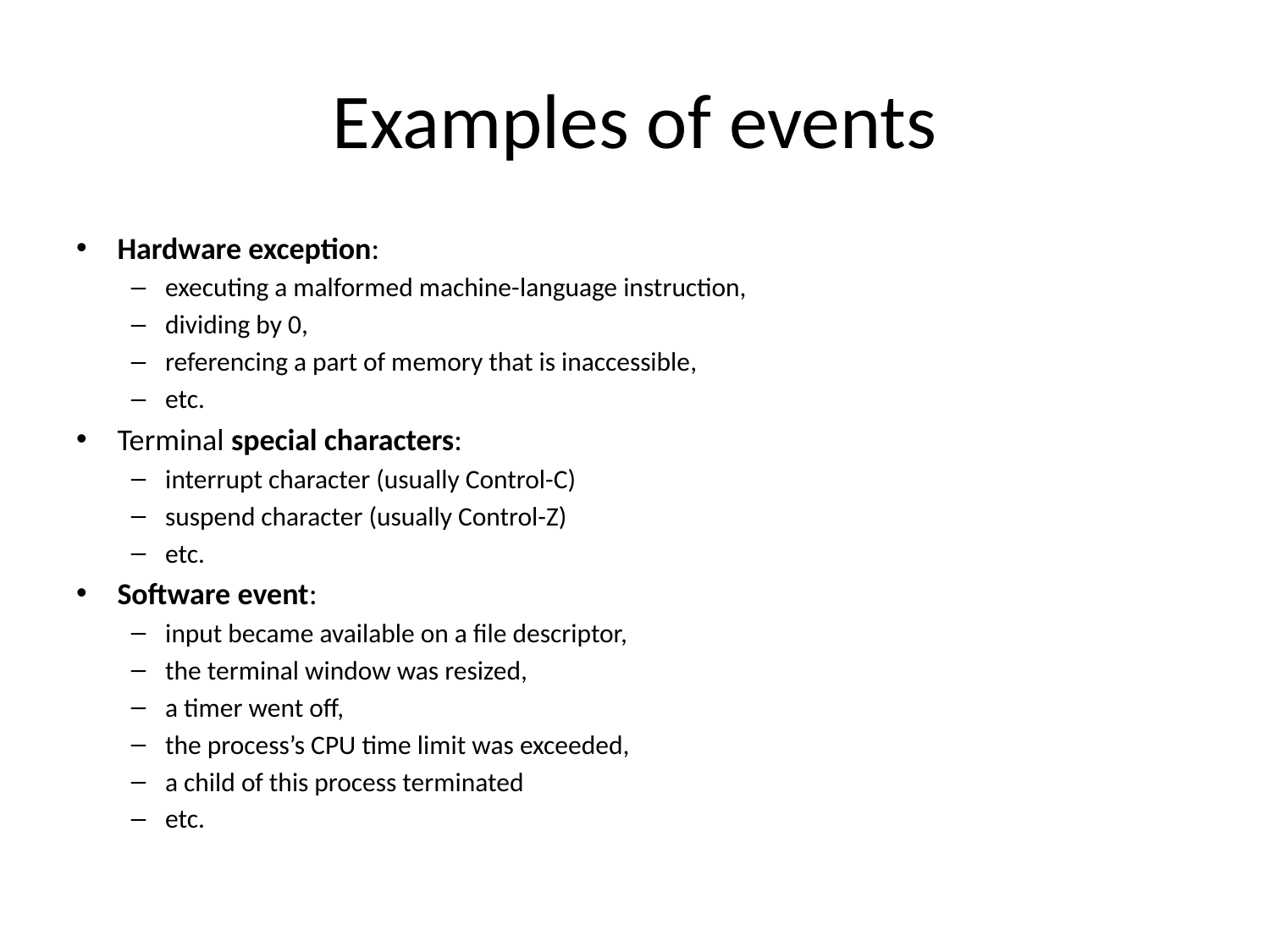

# Examples of events
Hardware exception:
executing a malformed machine-language instruction,
dividing by 0,
referencing a part of memory that is inaccessible,
etc.
Terminal special characters:
interrupt character (usually Control-C)
suspend character (usually Control-Z)
etc.
Software event:
input became available on a file descriptor,
the terminal window was resized,
a timer went off,
the process’s CPU time limit was exceeded,
a child of this process terminated
etc.